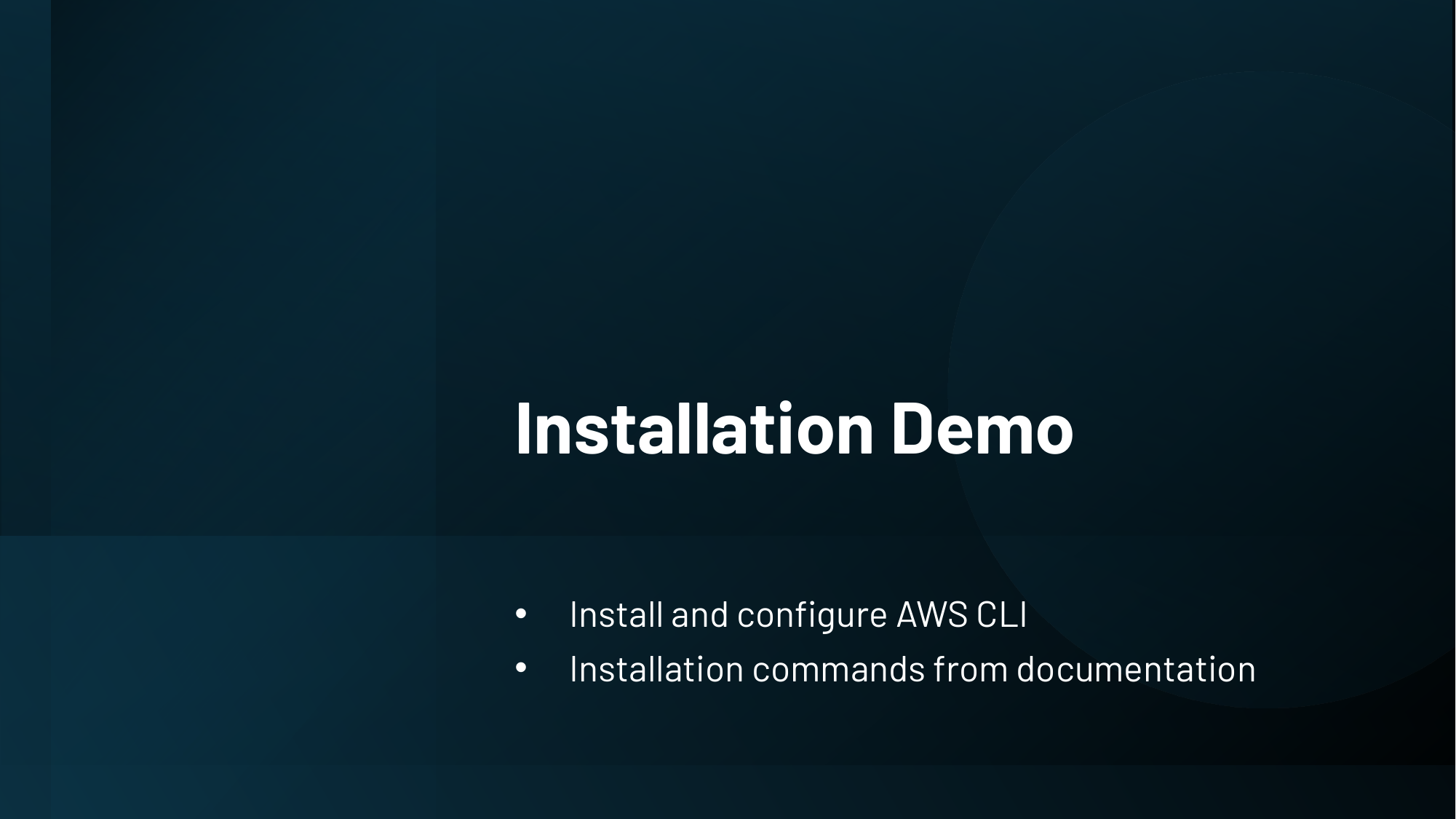

# Installation Demo
Install and configure AWS CLI
Installation commands from documentation